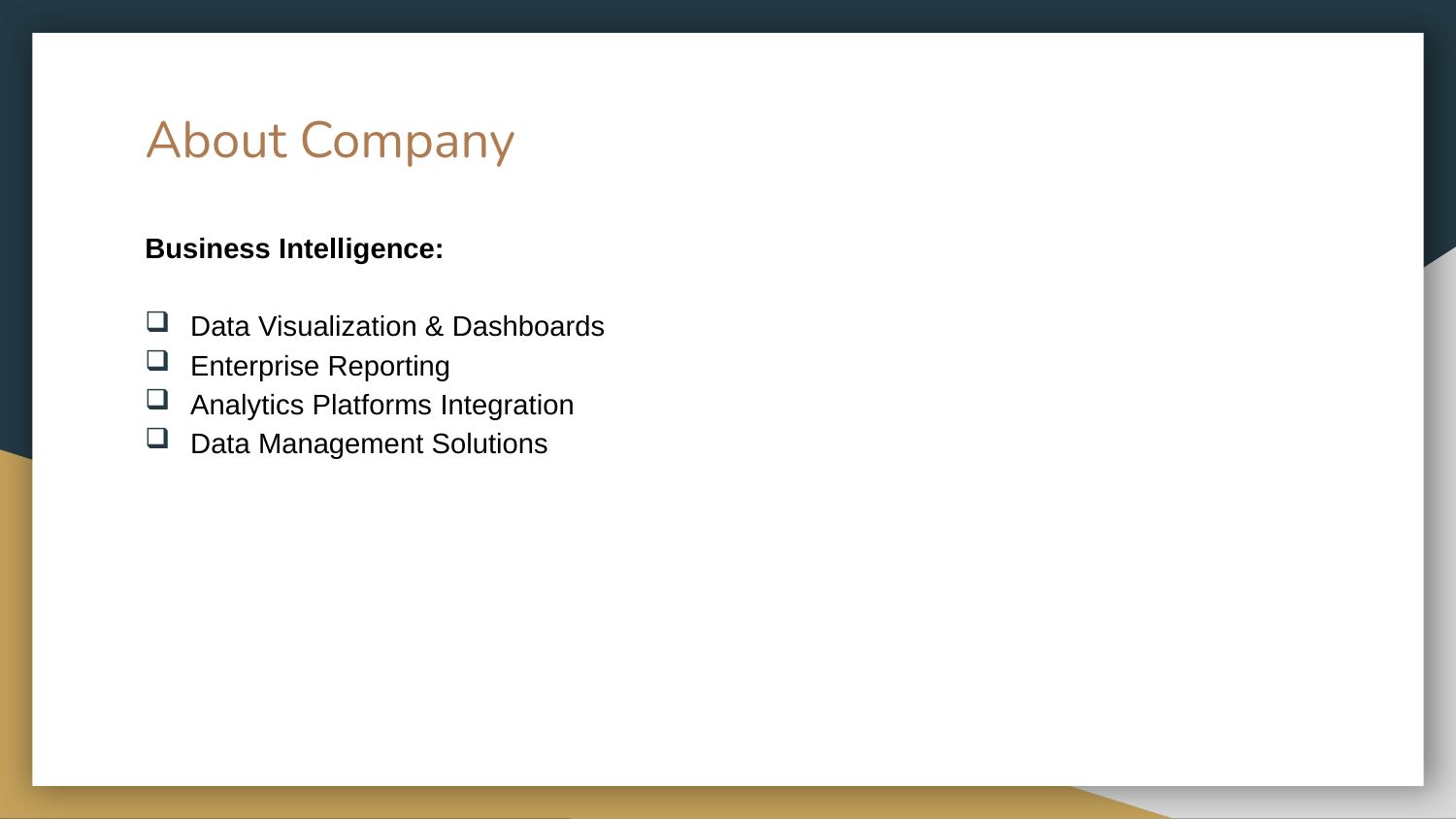

# About Company
Business Intelligence:

Data Visualization & Dashboards
Enterprise Reporting
Analytics Platforms Integration
Data Management Solutions